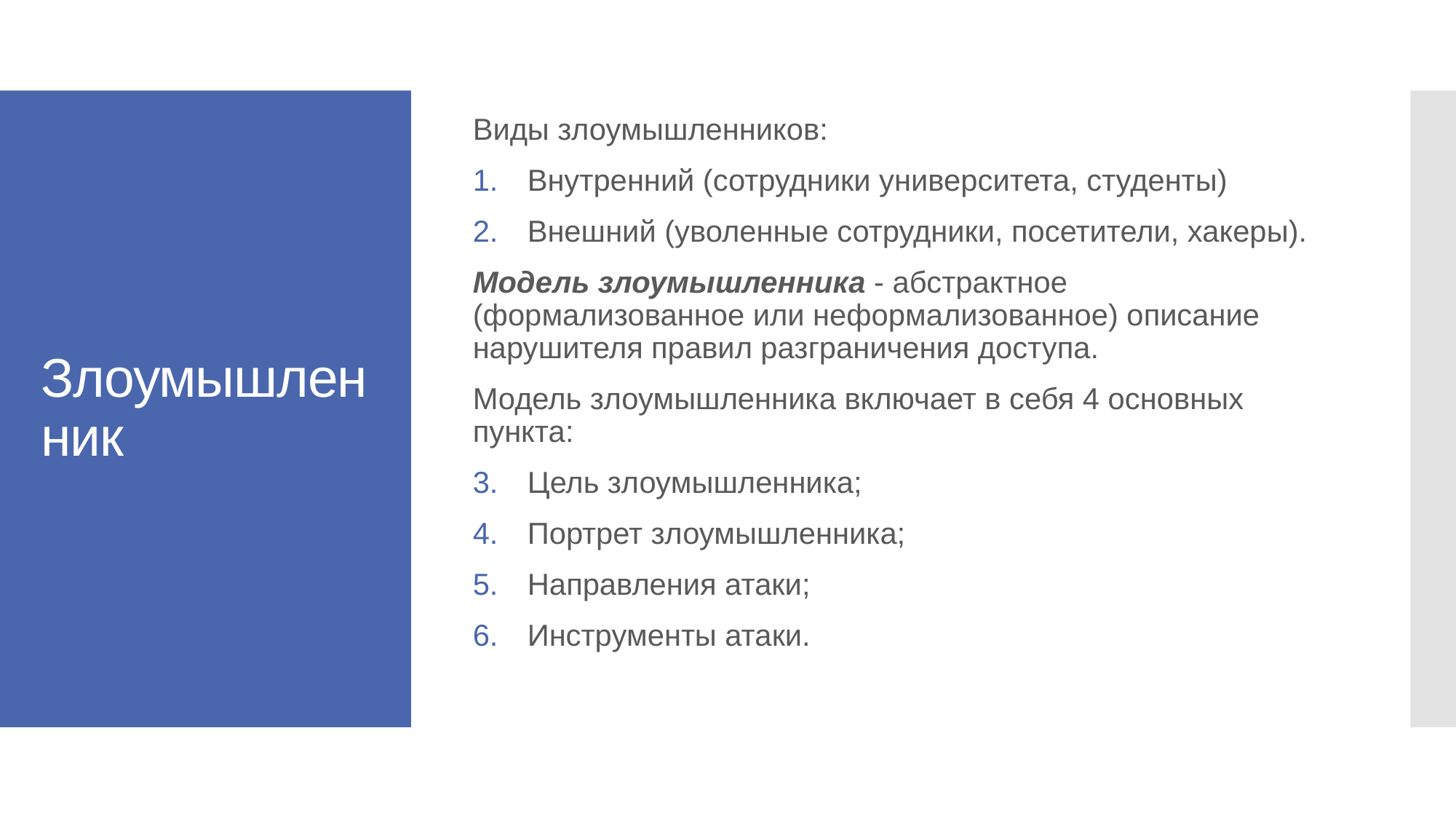

Виды злоумышленников:
Внутренний (сотрудники университета, студенты)
Внешний (уволенные сотрудники, посетители, хакеры).
Модель злоумышленника - абстрактное (формализованное или неформализованное) описание нарушителя правил разграничения доступа.
Модель злоумышленника включает в себя 4 основных пункта:
Цель злоумышленника;
Портрет злоумышленника;
Направления атаки;
Инструменты атаки.

# Злоумышленник